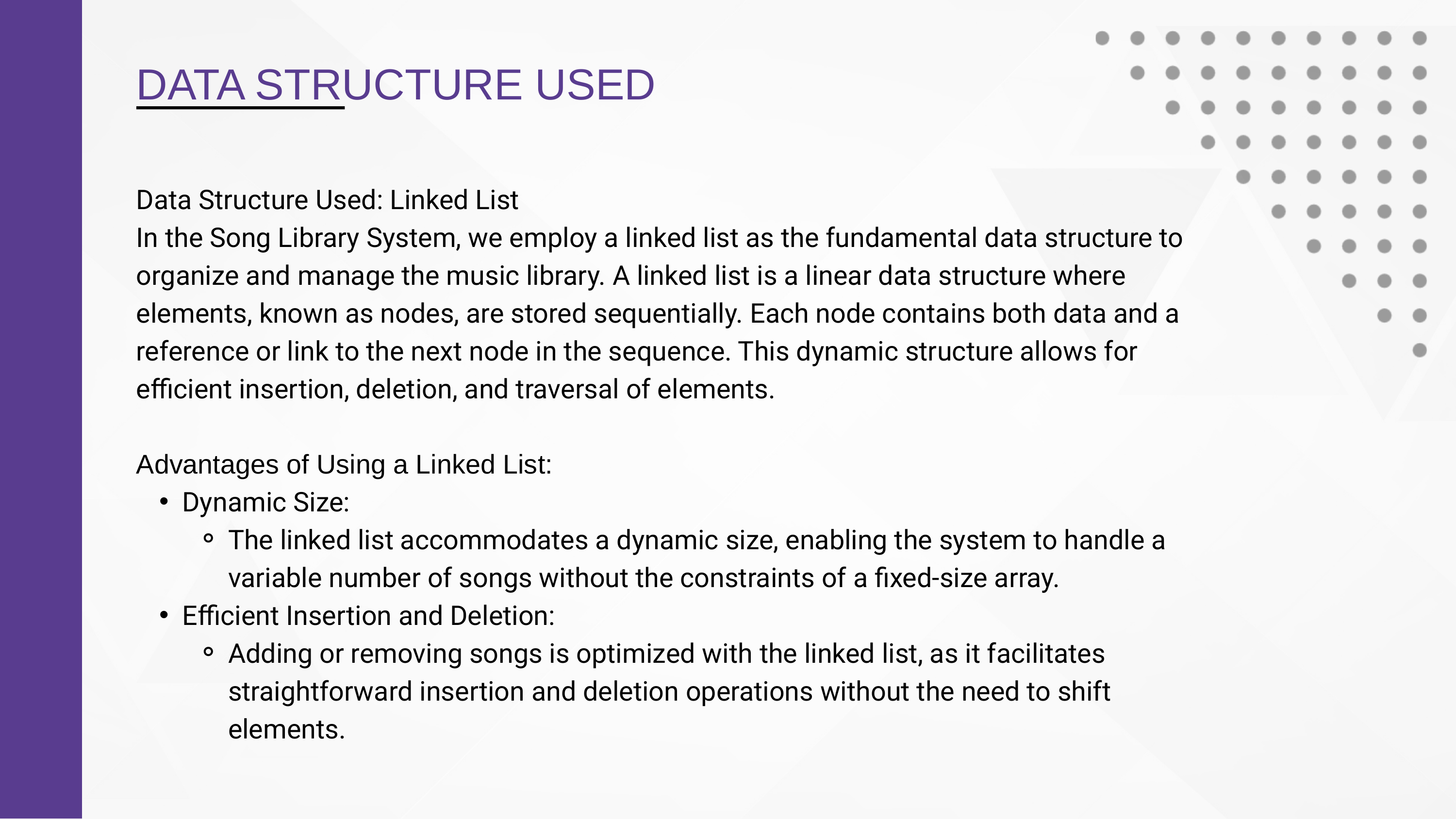

DATA STRUCTURE USED

Data Structure Used: Linked List
In the Song Library System, we employ a linked list as the fundamental data structure to organize and manage the music library. A linked list is a linear data structure where elements, known as nodes, are stored sequentially. Each node contains both data and a reference or link to the next node in the sequence. This dynamic structure allows for efficient insertion, deletion, and traversal of elements.

Advantages of Using a Linked List:
Dynamic Size:
The linked list accommodates a dynamic size, enabling the system to handle a variable number of songs without the constraints of a fixed-size array.
Efficient Insertion and Deletion:
Adding or removing songs is optimized with the linked list, as it facilitates straightforward insertion and deletion operations without the need to shift elements.